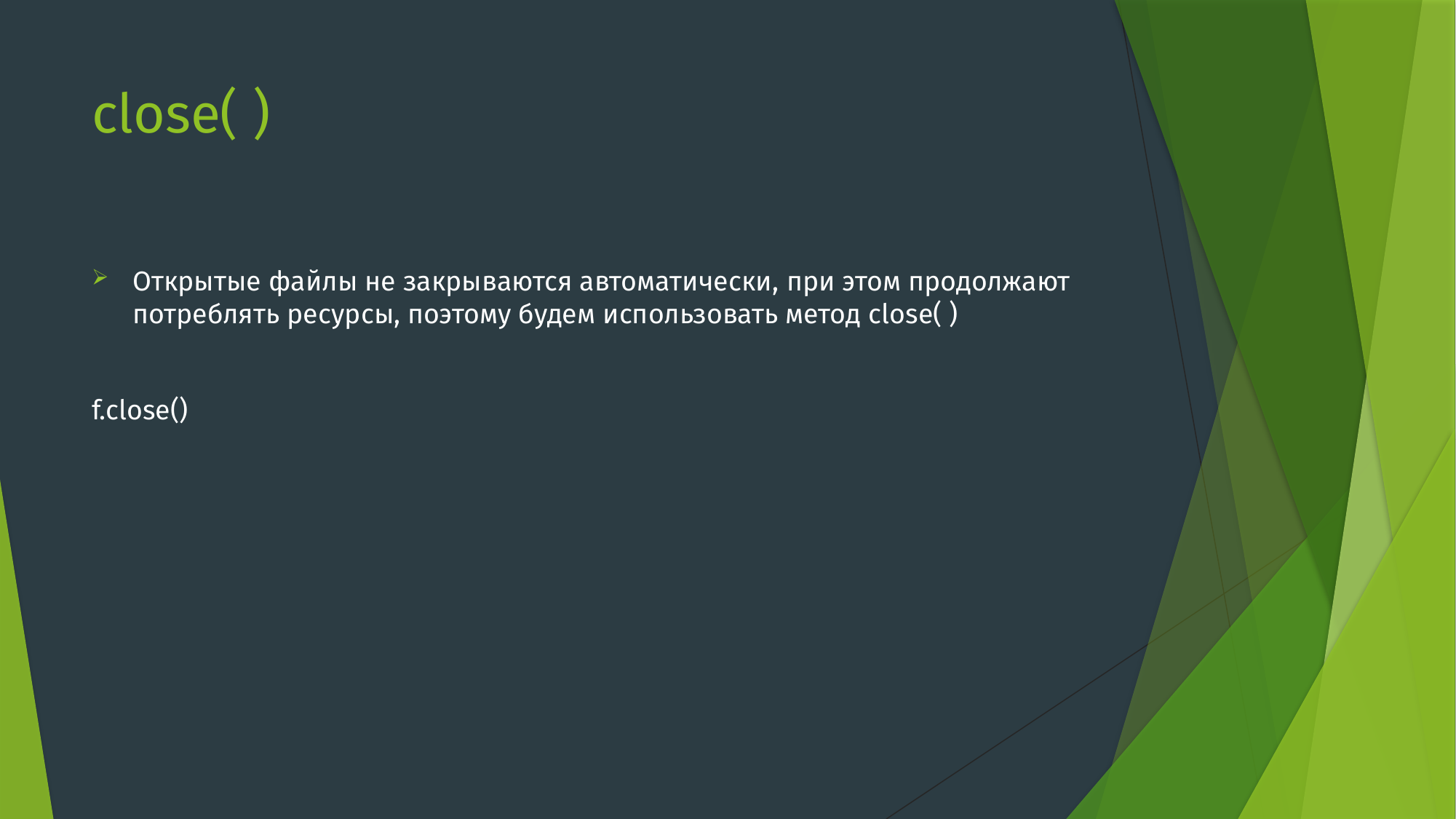

# close( )
Открытые файлы не закрываются автоматически, при этом продолжают потреблять ресурсы, поэтому будем использовать метод close( )

f.close()